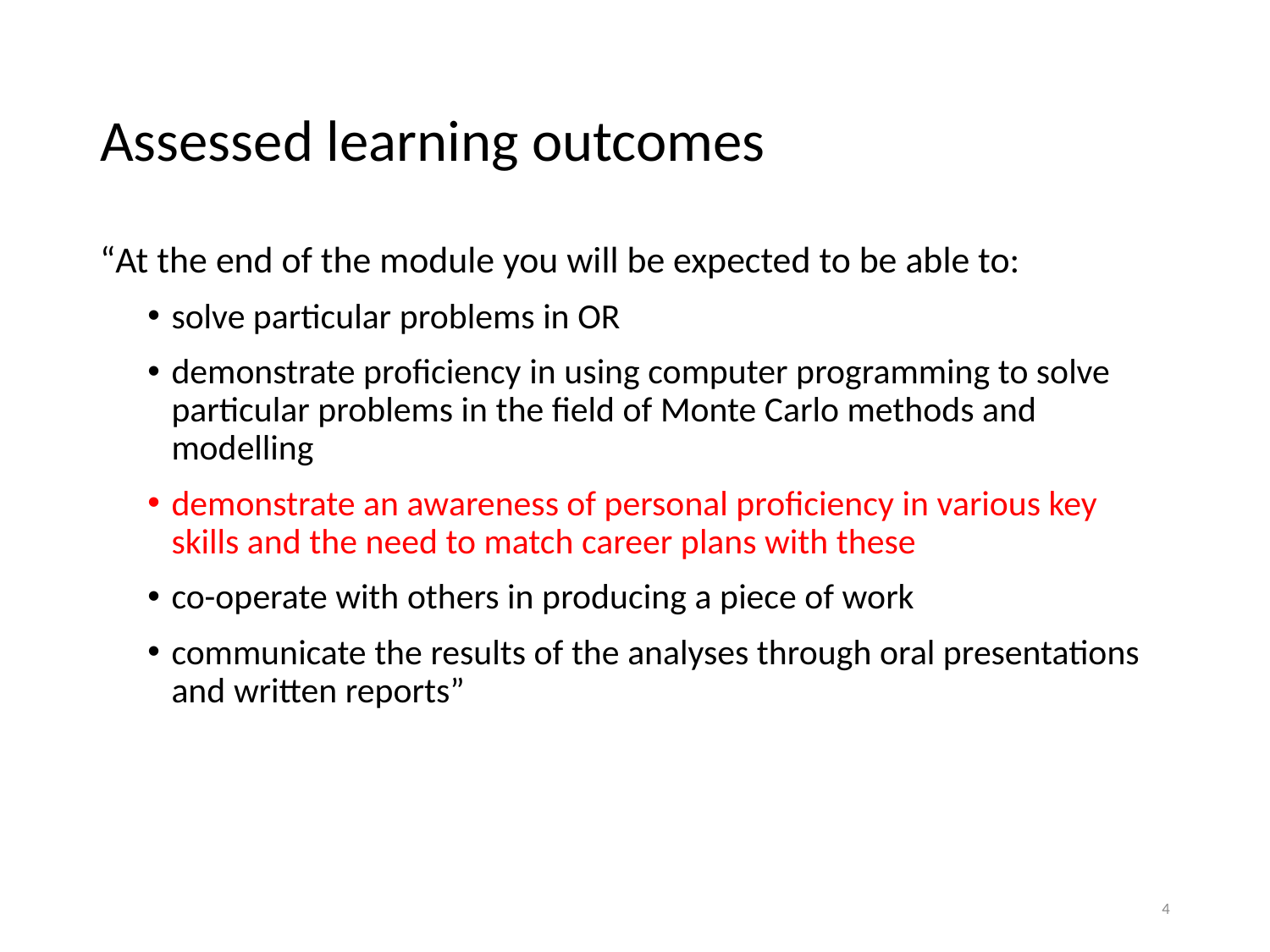

# Assessed learning outcomes
“At the end of the module you will be expected to be able to:
solve particular problems in OR
demonstrate proficiency in using computer programming to solve particular problems in the field of Monte Carlo methods and modelling
demonstrate an awareness of personal proficiency in various key skills and the need to match career plans with these
co-operate with others in producing a piece of work
communicate the results of the analyses through oral presentations and written reports”
4